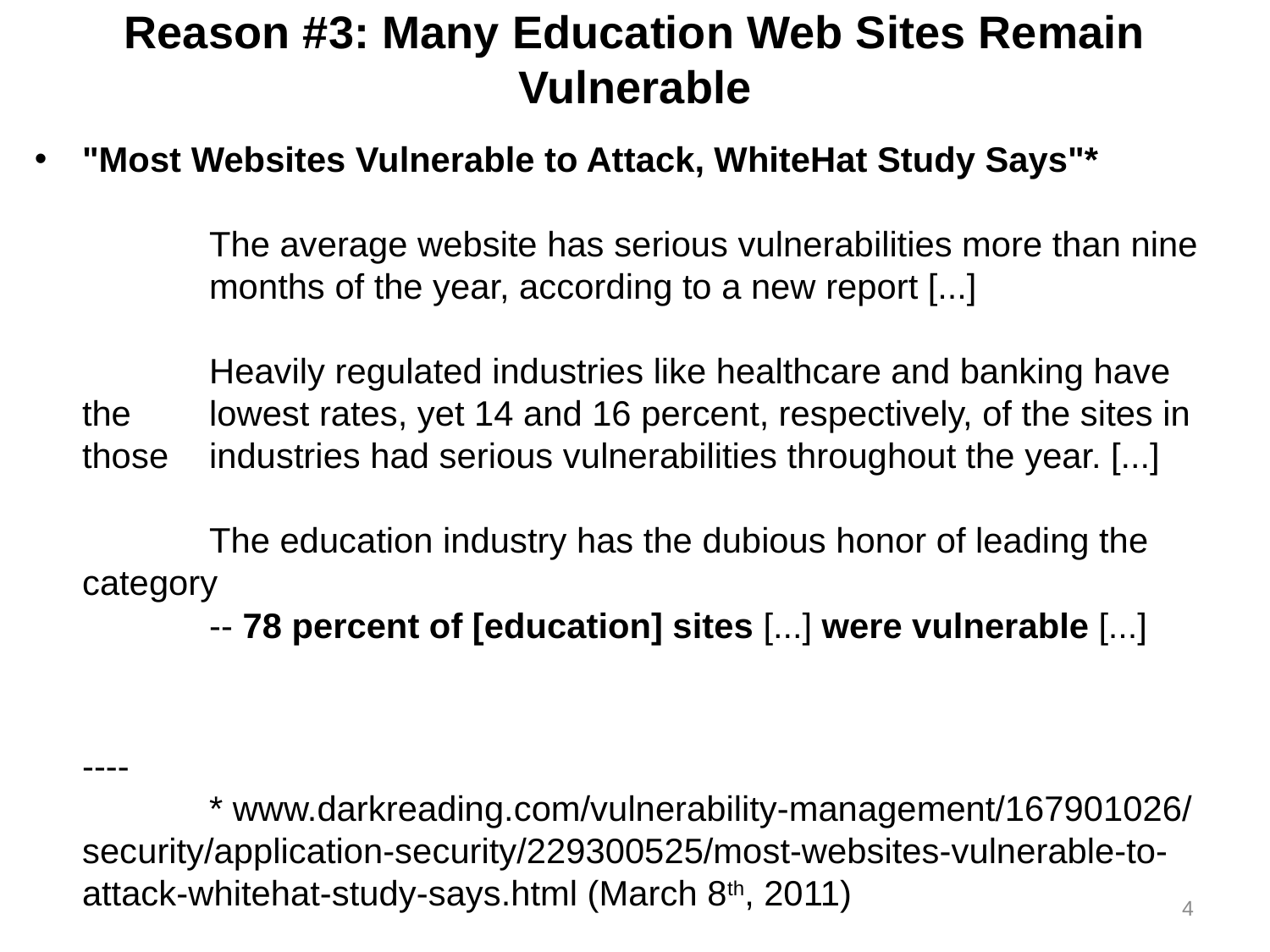

# Reason #3: Many Education Web Sites Remain Vulnerable
"Most Websites Vulnerable to Attack, WhiteHat Study Says"*
	The average website has serious vulnerabilities more than nine
	months of the year, according to a new report [...]
	Heavily regulated industries like healthcare and banking have the 	lowest rates, yet 14 and 16 percent, respectively, of the sites in those 	industries had serious vulnerabilities throughout the year. [...]
	The education industry has the dubious honor of leading the category
	-- 78 percent of [education] sites [...] were vulnerable [...]

	----
	* www.darkreading.com/vulnerability-management/167901026/	security/application-security/229300525/most-websites-vulnerable-to-	attack-whitehat-study-says.html (March 8th, 2011)
4